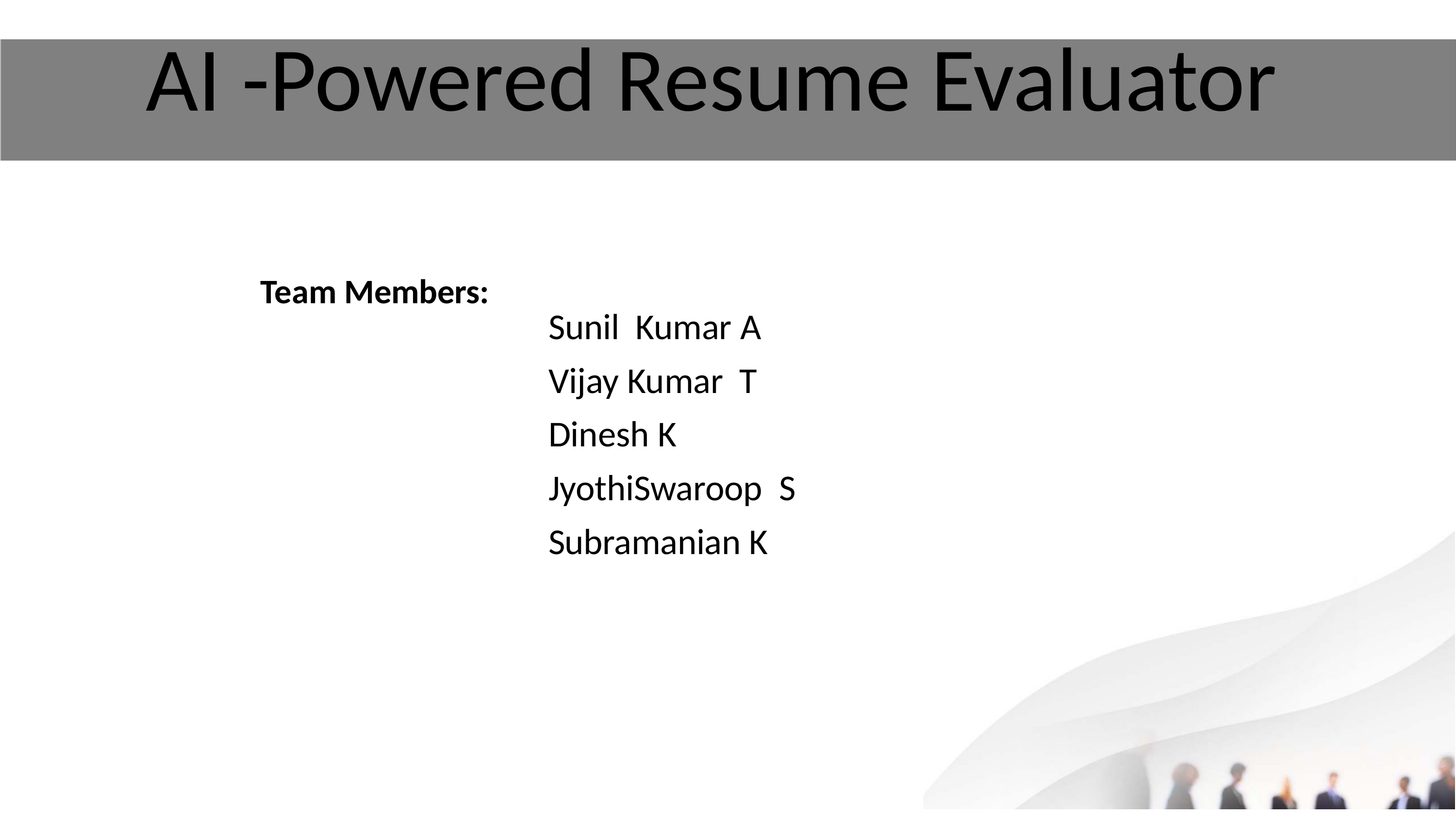

# AI -Powered Resume Evaluator
Team Members:
Sunil	Kumar A Vijay Kumar	T Dinesh K JyothiSwaroop	S Subramanian K